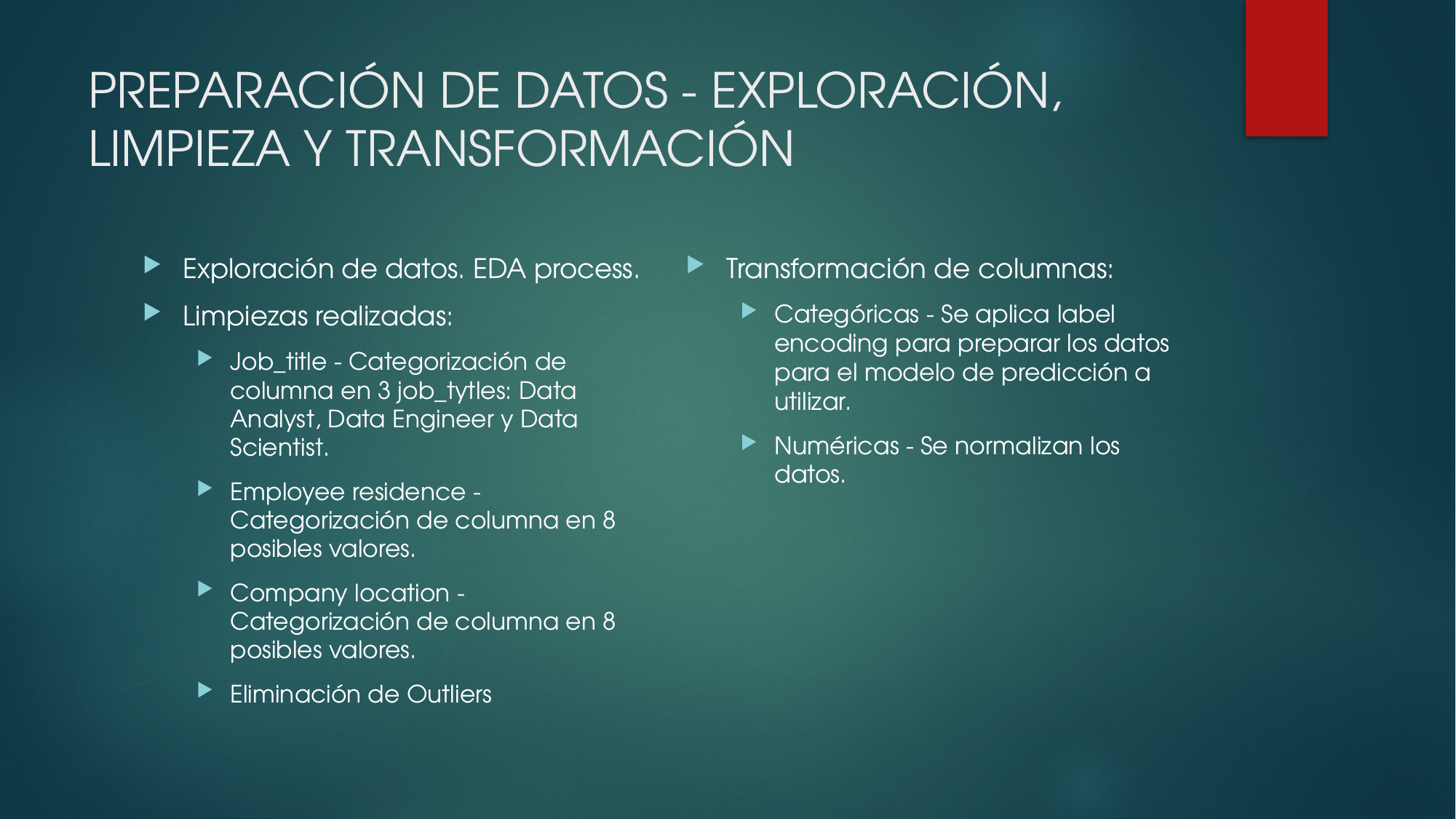

# PREPARACIÓN DE DATOS - EXPLORACIÓN, LIMPIEZA Y TRANSFORMACIÓN
Transformación de columnas:
Categóricas - Se aplica label encoding para preparar los datos para el modelo de predicción a utilizar.
Numéricas - Se normalizan los datos.
Exploración de datos. EDA process.
Limpiezas realizadas:
Job_title - Categorización de columna en 3 job_tytles: Data Analyst, Data Engineer y Data Scientist.
Employee residence - Categorización de columna en 8 posibles valores.
Company location - Categorización de columna en 8 posibles valores.
Eliminación de Outliers